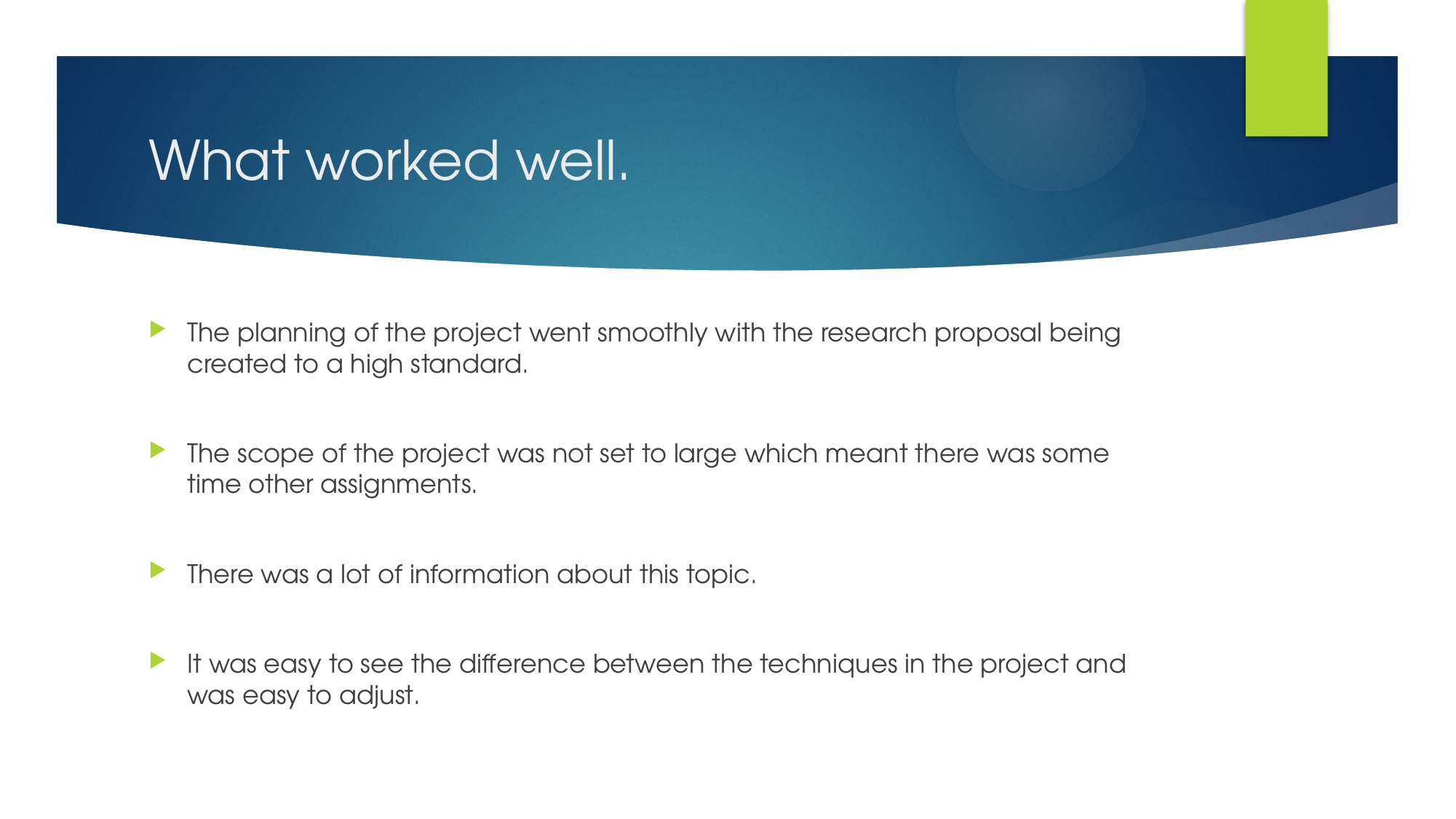

# What worked well.
The planning of the project went smoothly with the research proposal being created to a high standard.

The scope of the project was not set to large which meant there was some time other assignments.

There was a lot of information about this topic.

It was easy to see the difference between the techniques in the project and was easy to adjust.